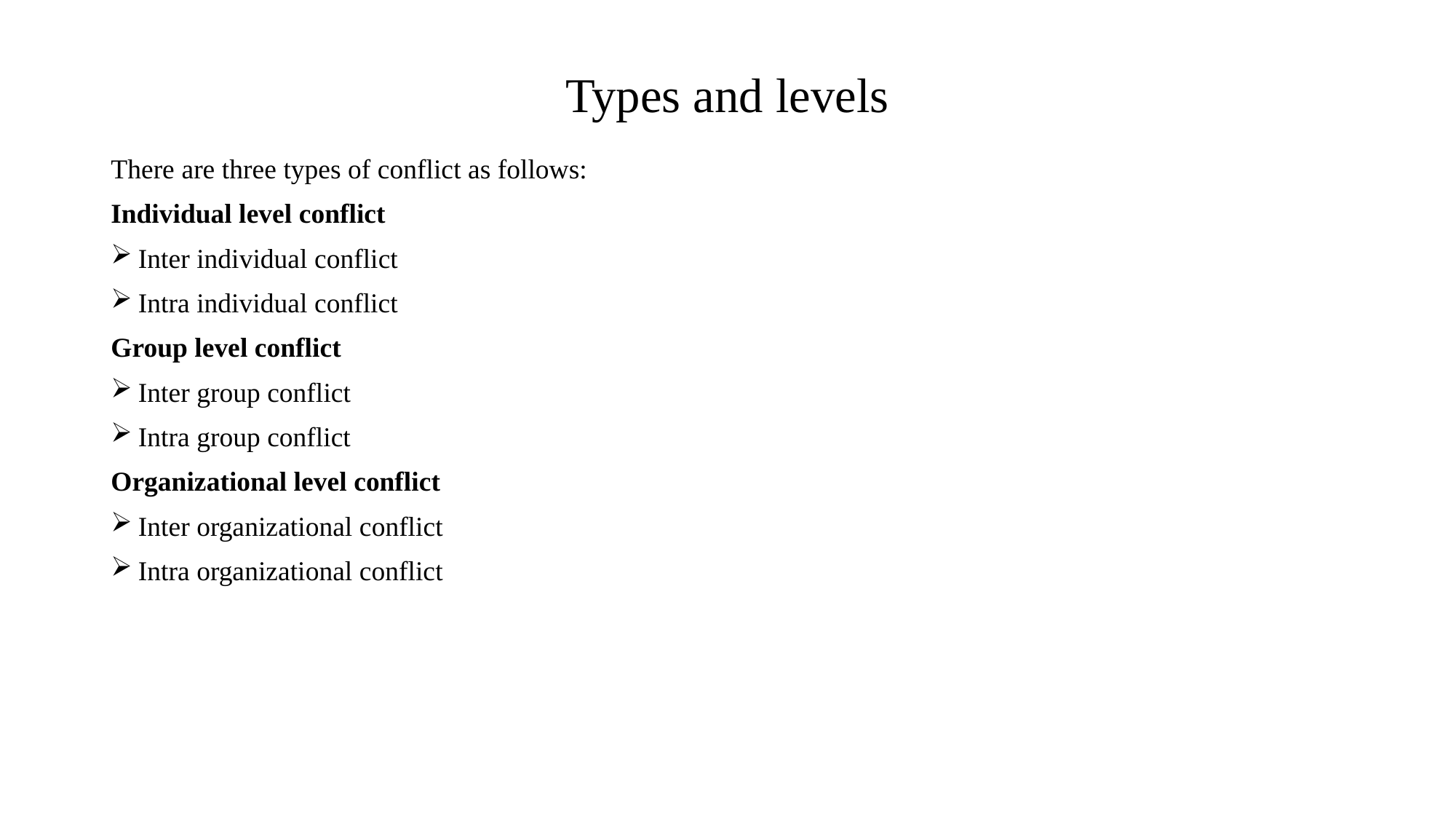

# Types and levels
There are three types of conflict as follows:
Individual level conflict
Inter individual conflict
Intra individual conflict
Group level conflict
Inter group conflict
Intra group conflict
Organizational level conflict
Inter organizational conflict
Intra organizational conflict